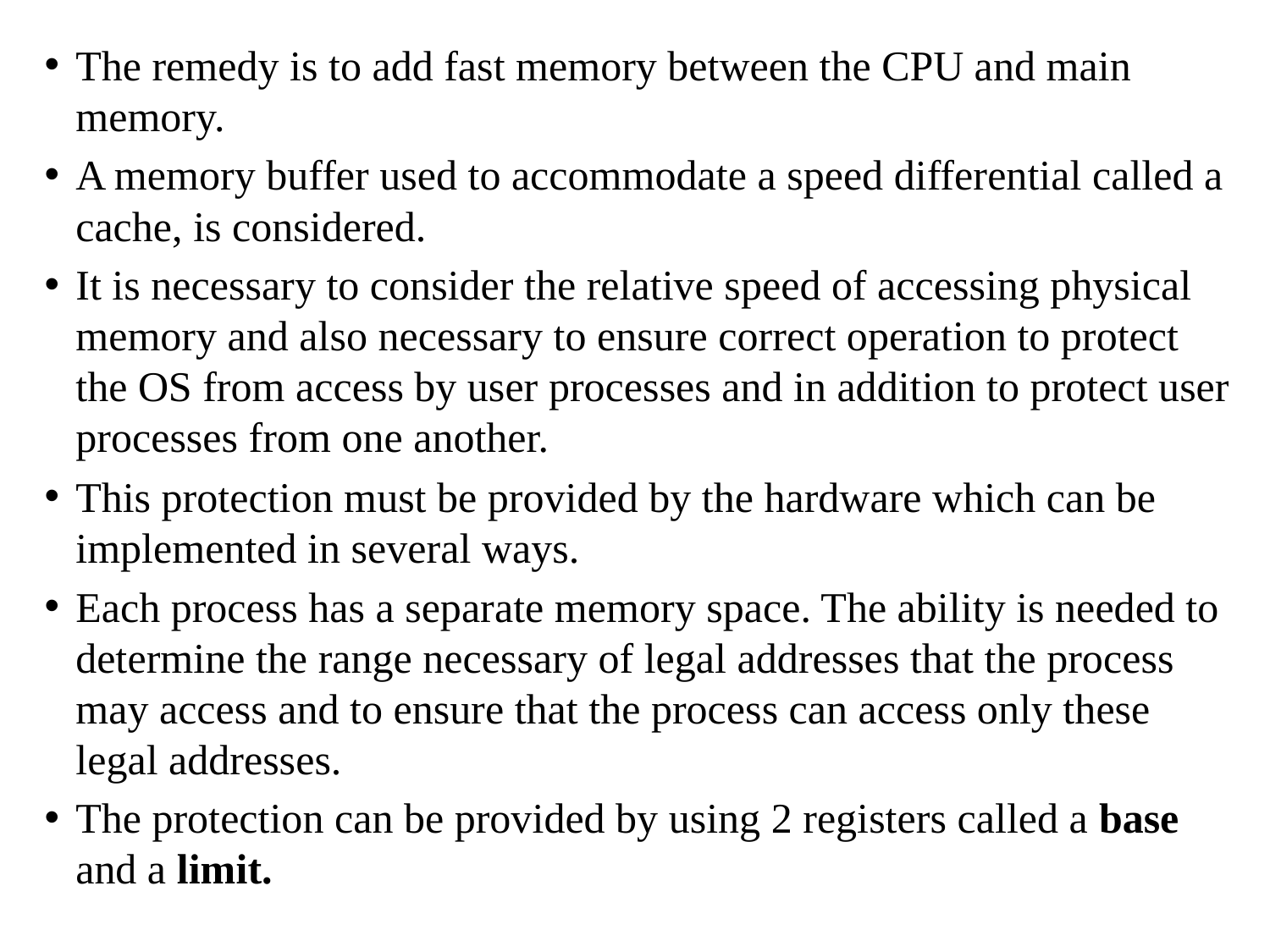

The remedy is to add fast memory between the CPU and main memory.
A memory buffer used to accommodate a speed differential called a cache, is considered.
It is necessary to consider the relative speed of accessing physical memory and also necessary to ensure correct operation to protect the OS from access by user processes and in addition to protect user processes from one another.
This protection must be provided by the hardware which can be implemented in several ways.
Each process has a separate memory space. The ability is needed to determine the range necessary of legal addresses that the process may access and to ensure that the process can access only these legal addresses.
The protection can be provided by using 2 registers called a base and a limit.